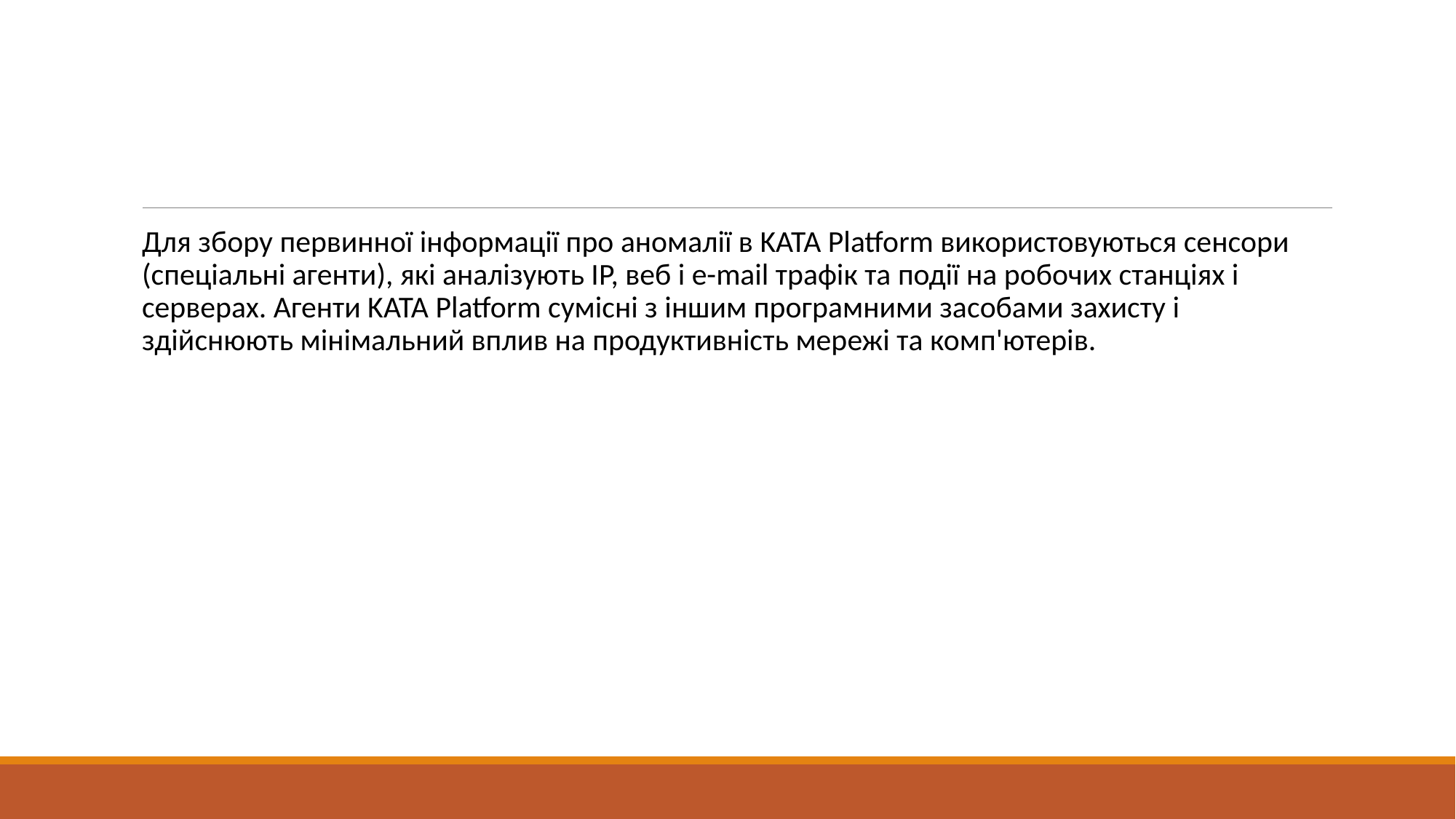

#
Для збору первинної інформації про аномалії в KATA Platform використовуються сенсори (спеціальні агенти), які аналізують IP, веб і e-mail трафік та події на робочих станціях і серверах. Агенти KATA Platform сумісні з іншим програмними засобами захисту і здійснюють мінімальний вплив на продуктивність мережі та комп'ютерів.